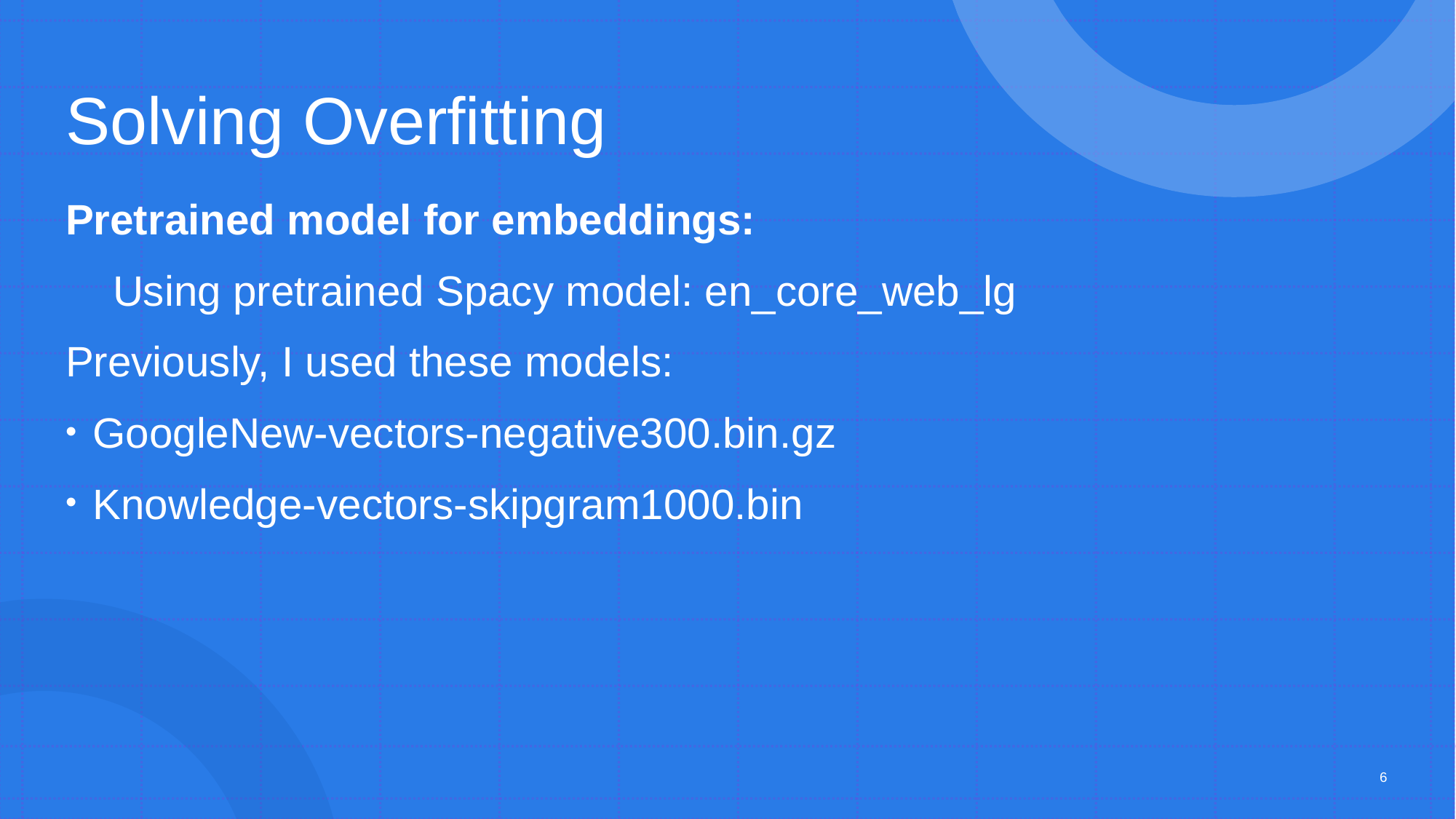

# Solving Overfitting
Pretrained model for embeddings:
    Using pretrained Spacy model: en_core_web_lg
Previously, I used these models:
GoogleNew-vectors-negative300.bin.gz
Knowledge-vectors-skipgram1000.bin
6